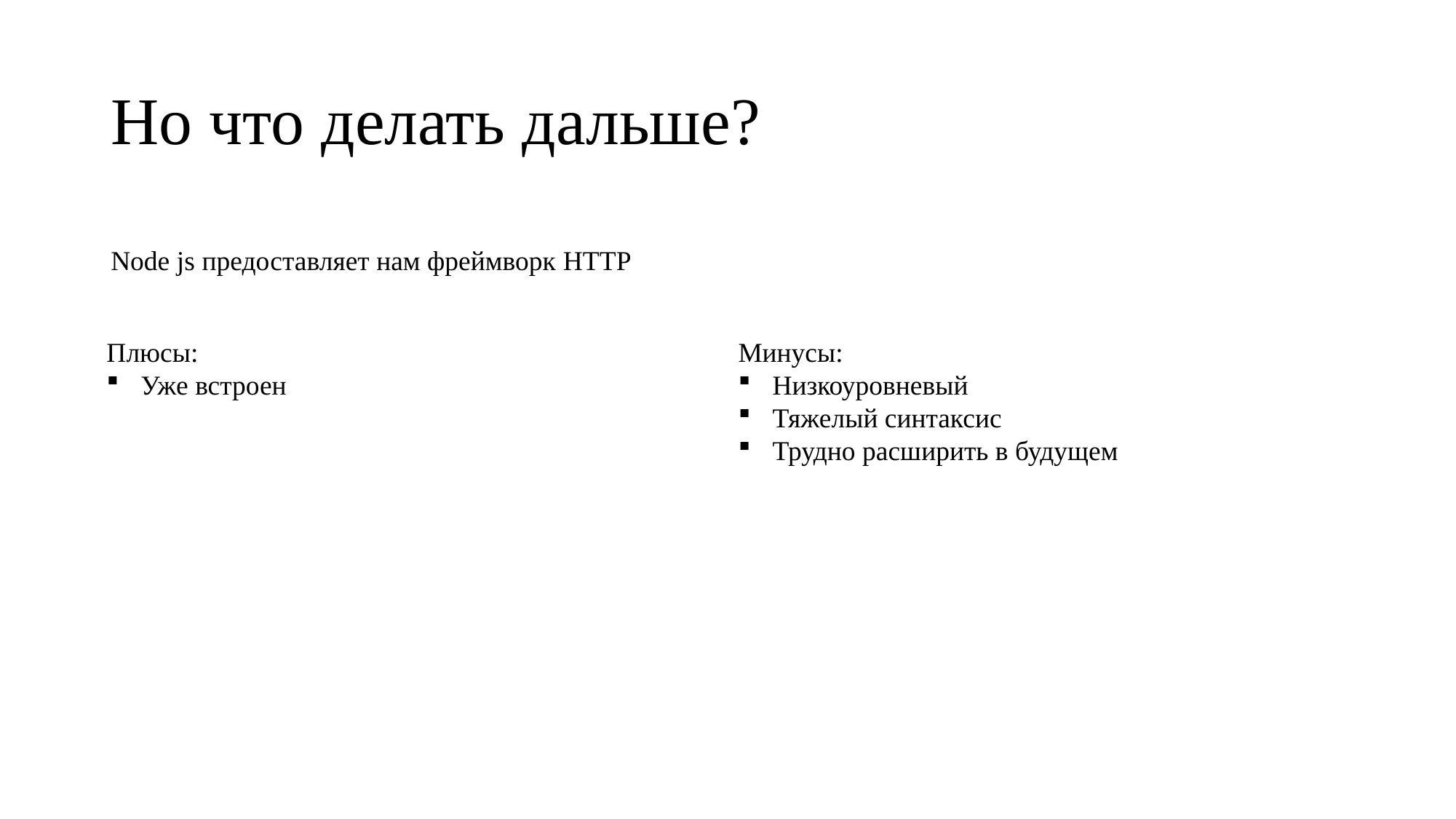

# Но что делать дальше?
Node js предоставляет нам фреймворк HTTP
Плюсы:
Уже встроен
Минусы:
Низкоуровневый
Тяжелый синтаксис
Трудно расширить в будущем